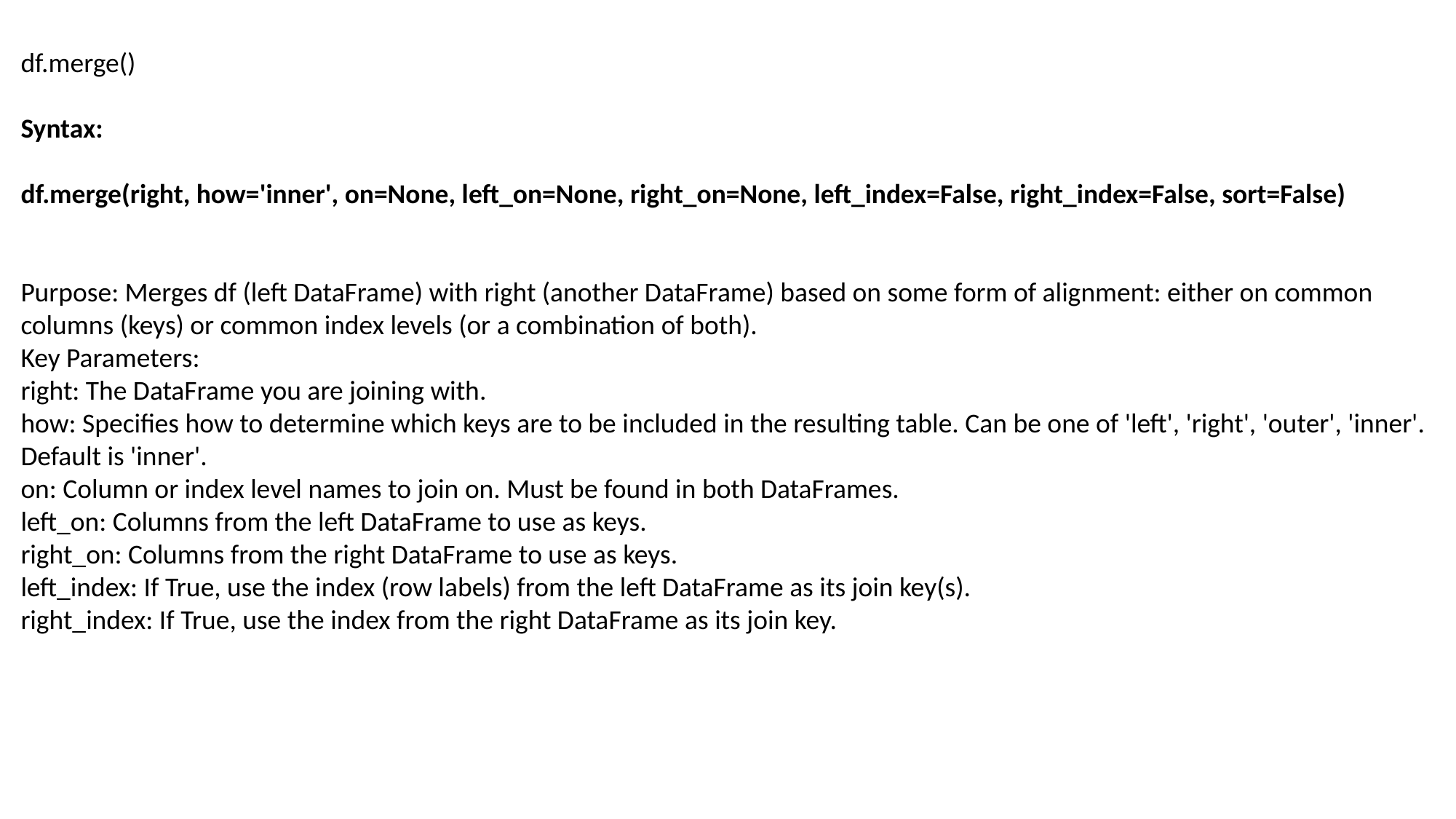

df.merge()

Syntax:

df.merge(right, how='inner', on=None, left_on=None, right_on=None, left_index=False, right_index=False, sort=False)

Purpose: Merges df (left DataFrame) with right (another DataFrame) based on some form of alignment: either on common columns (keys) or common index levels (or a combination of both).
Key Parameters:
right: The DataFrame you are joining with.
how: Specifies how to determine which keys are to be included in the resulting table. Can be one of 'left', 'right', 'outer', 'inner'. Default is 'inner'.
on: Column or index level names to join on. Must be found in both DataFrames.
left_on: Columns from the left DataFrame to use as keys.
right_on: Columns from the right DataFrame to use as keys.
left_index: If True, use the index (row labels) from the left DataFrame as its join key(s).
right_index: If True, use the index from the right DataFrame as its join key.